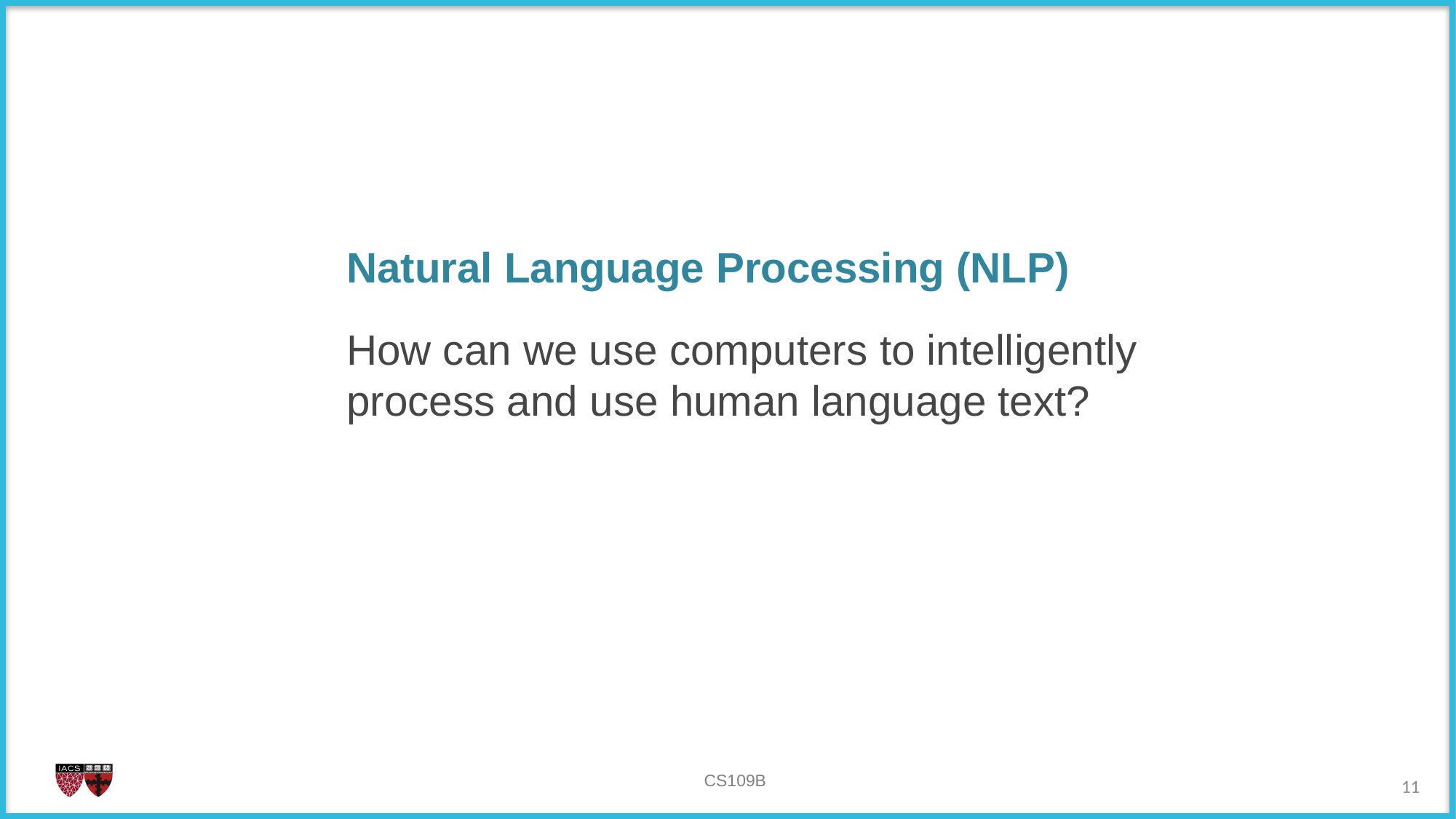

Natural Language Processing (NLP)
How can we use computers to intelligently process and use human language text?
11